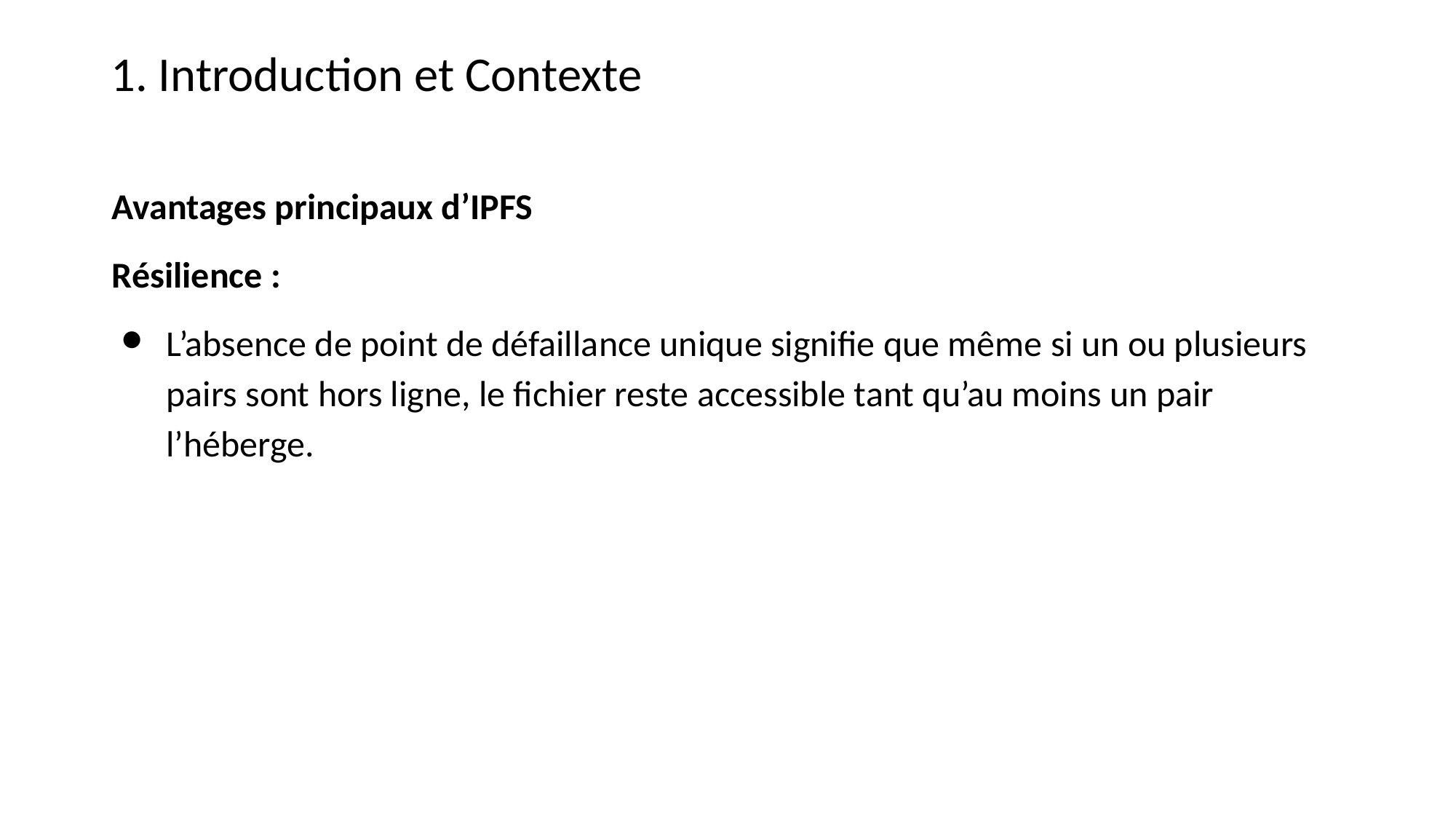

1. Introduction et Contexte
Avantages principaux d’IPFS
Résilience :
L’absence de point de défaillance unique signifie que même si un ou plusieurs pairs sont hors ligne, le fichier reste accessible tant qu’au moins un pair l’héberge.